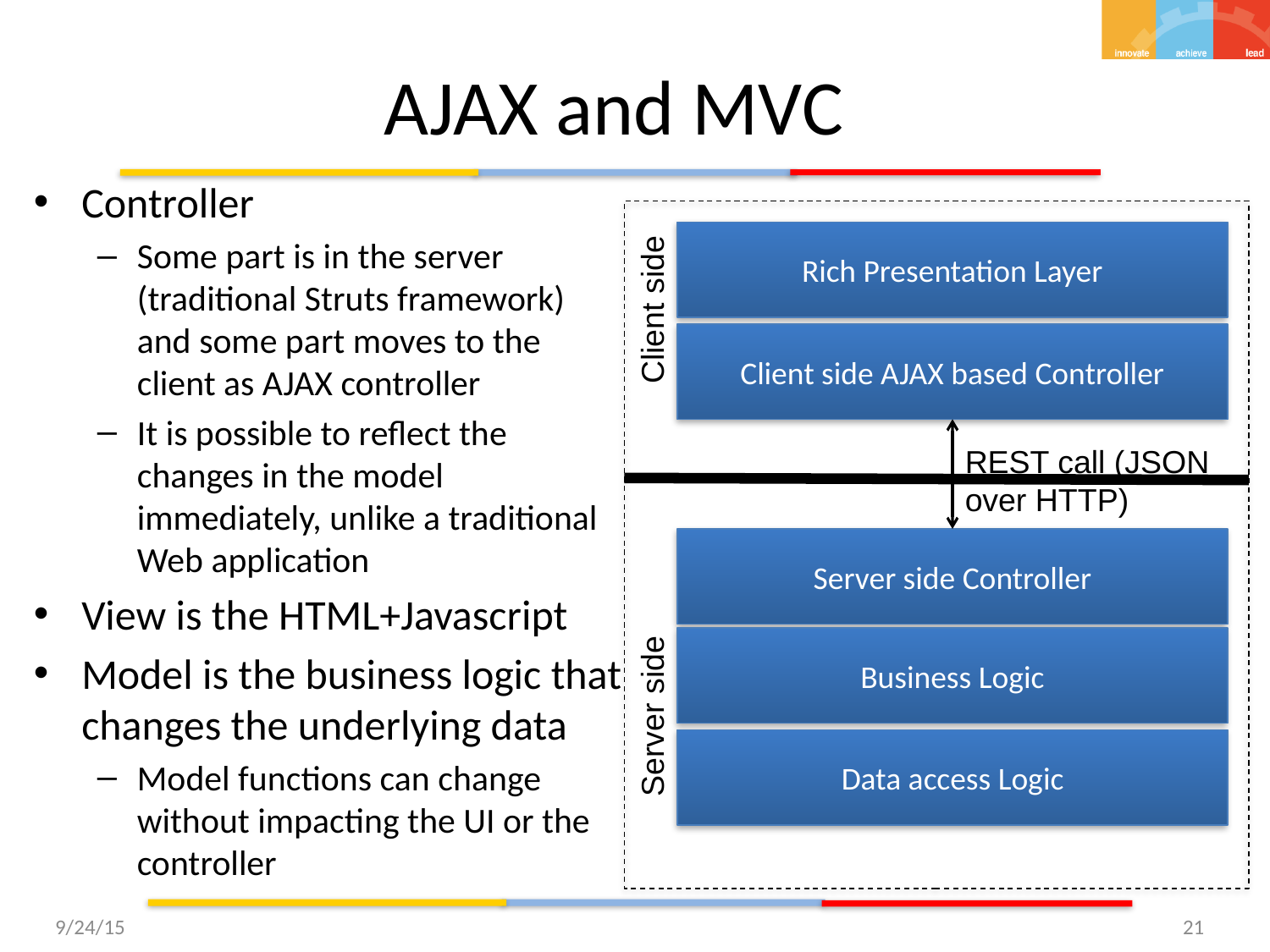

# AJAX and MVC
Controller
Some part is in the server (traditional Struts framework) and some part moves to the client as AJAX controller
It is possible to reflect the changes in the model immediately, unlike a traditional Web application
View is the HTML+Javascript
Model is the business logic that changes the underlying data
Model functions can change without impacting the UI or the controller

Rich Presentation Layer
Client side
Client side AJAX based Controller
REST call (JSON over HTTP)
Server side Controller
Business Logic
Server side
Data access Logic
9/24/15

21